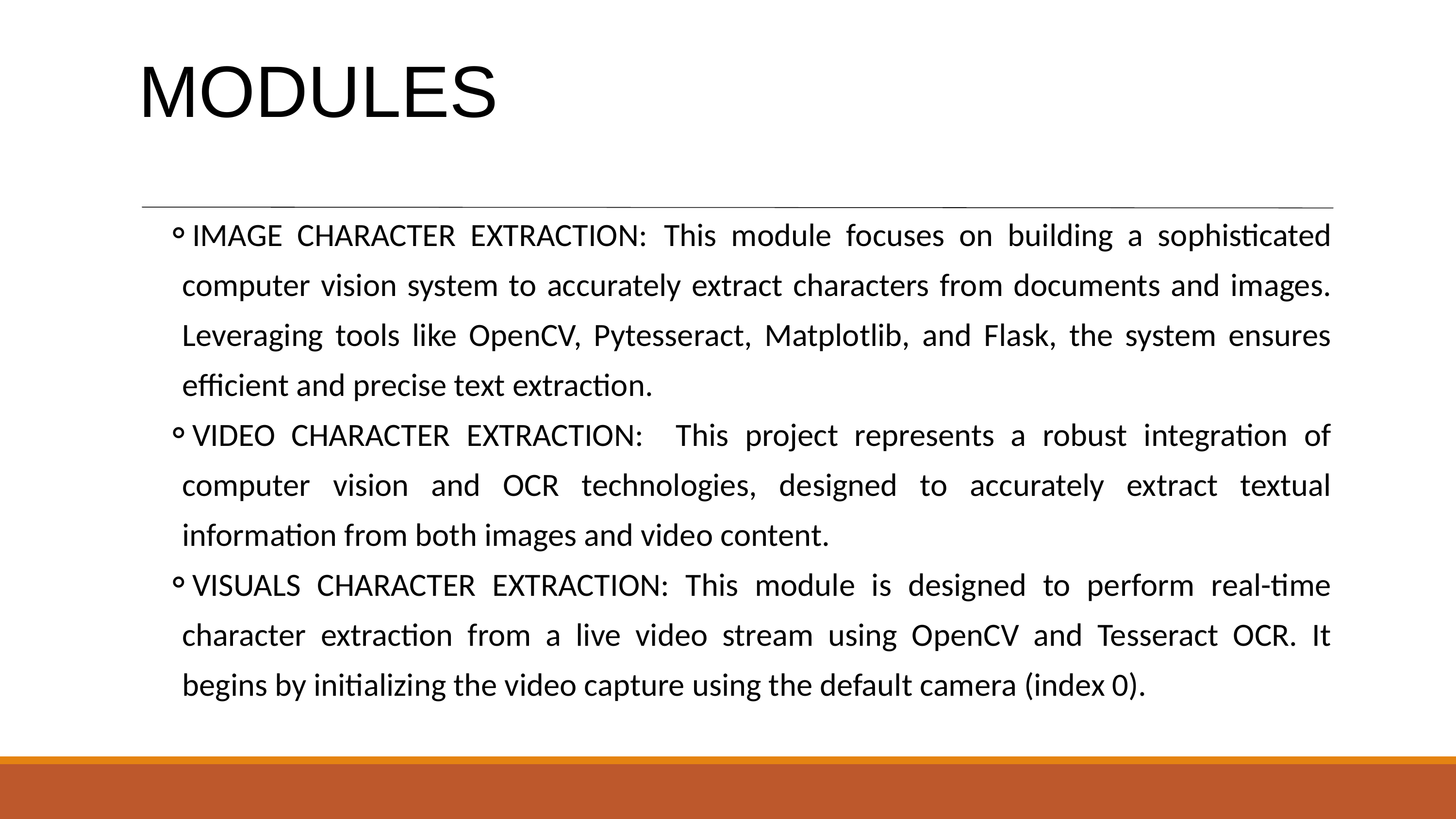

MODULES
IMAGE CHARACTER EXTRACTION: This module focuses on building a sophisticated computer vision system to accurately extract characters from documents and images. Leveraging tools like OpenCV, Pytesseract, Matplotlib, and Flask, the system ensures efficient and precise text extraction.
VIDEO CHARACTER EXTRACTION:  This project represents a robust integration of computer vision and OCR technologies, designed to accurately extract textual information from both images and video content.
VISUALS CHARACTER EXTRACTION: This module is designed to perform real-time character extraction from a live video stream using OpenCV and Tesseract OCR. It begins by initializing the video capture using the default camera (index 0).